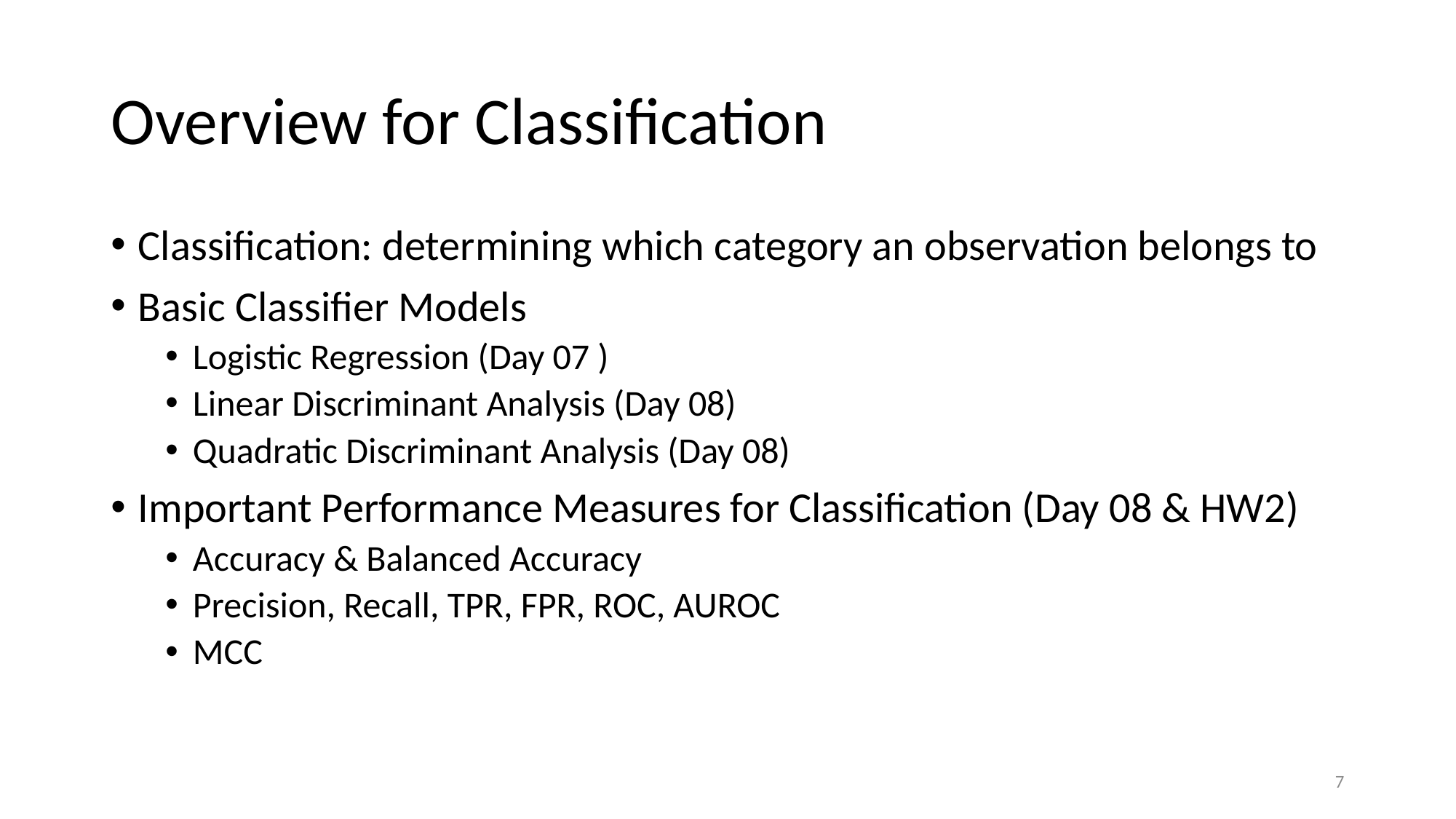

# Overview for Classification
Classification: determining which category an observation belongs to
Basic Classifier Models
Logistic Regression (Day 07 )
Linear Discriminant Analysis (Day 08)
Quadratic Discriminant Analysis (Day 08)
Important Performance Measures for Classification (Day 08 & HW2)
Accuracy & Balanced Accuracy
Precision, Recall, TPR, FPR, ROC, AUROC
MCC
7